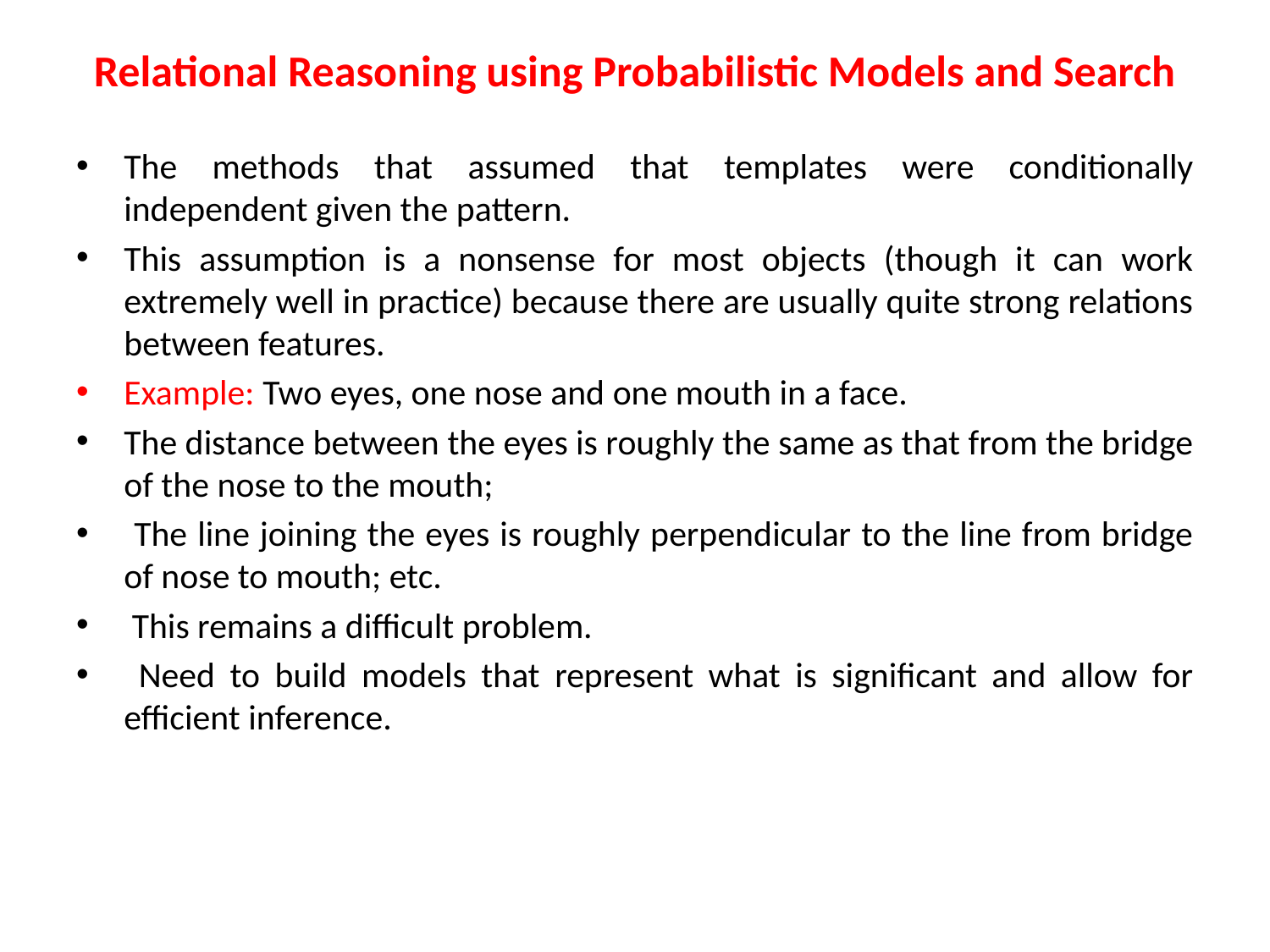

# Relational Reasoning using Probabilistic Models and Search
The methods that assumed that templates were conditionally independent given the pattern.
This assumption is a nonsense for most objects (though it can work extremely well in practice) because there are usually quite strong relations between features.
Example: Two eyes, one nose and one mouth in a face.
The distance between the eyes is roughly the same as that from the bridge of the nose to the mouth;
 The line joining the eyes is roughly perpendicular to the line from bridge of nose to mouth; etc.
 This remains a difficult problem.
 Need to build models that represent what is significant and allow for efficient inference.